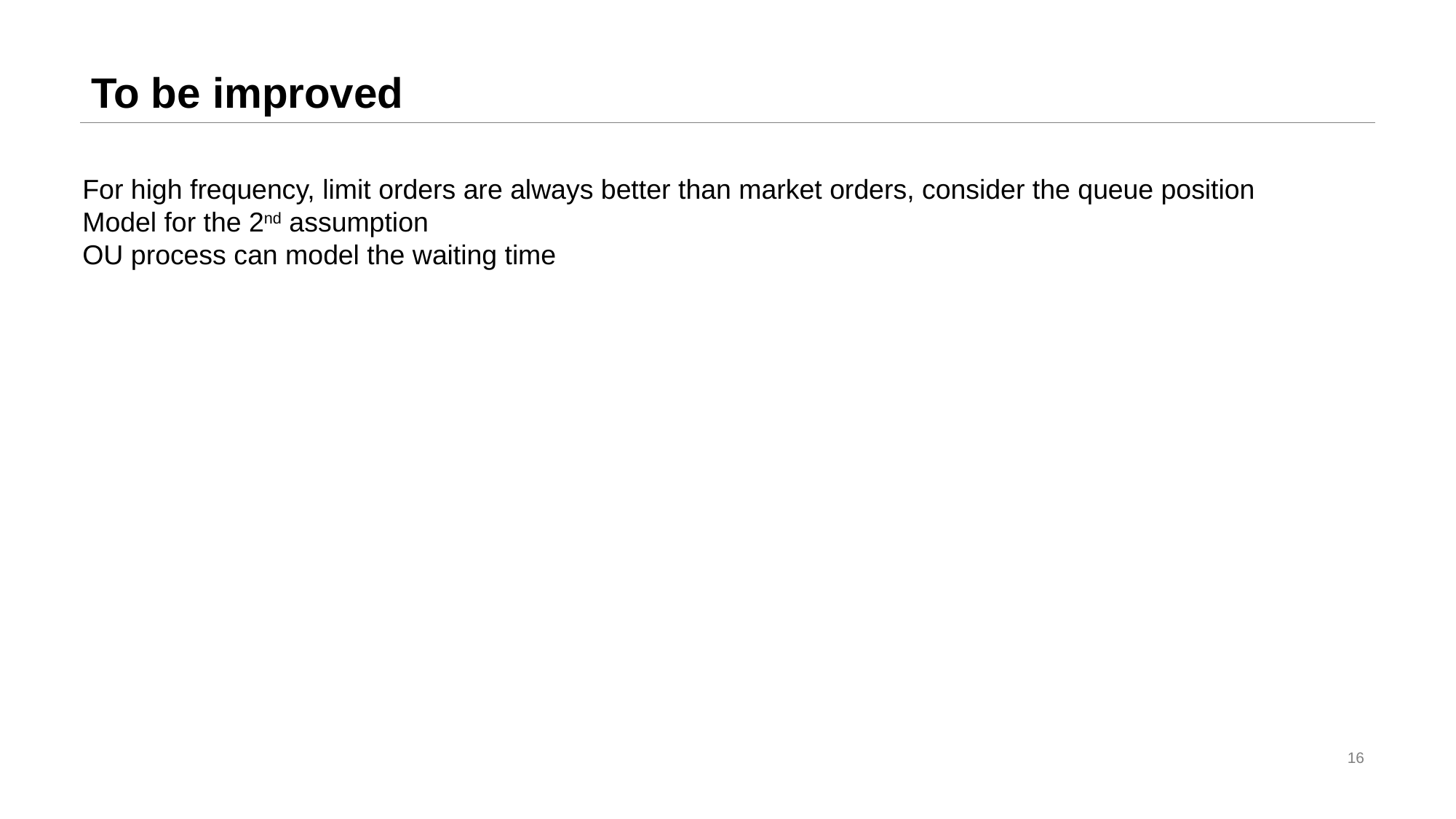

# To be improved
For high frequency, limit orders are always better than market orders, consider the queue position
Model for the 2nd assumption
OU process can model the waiting time
16